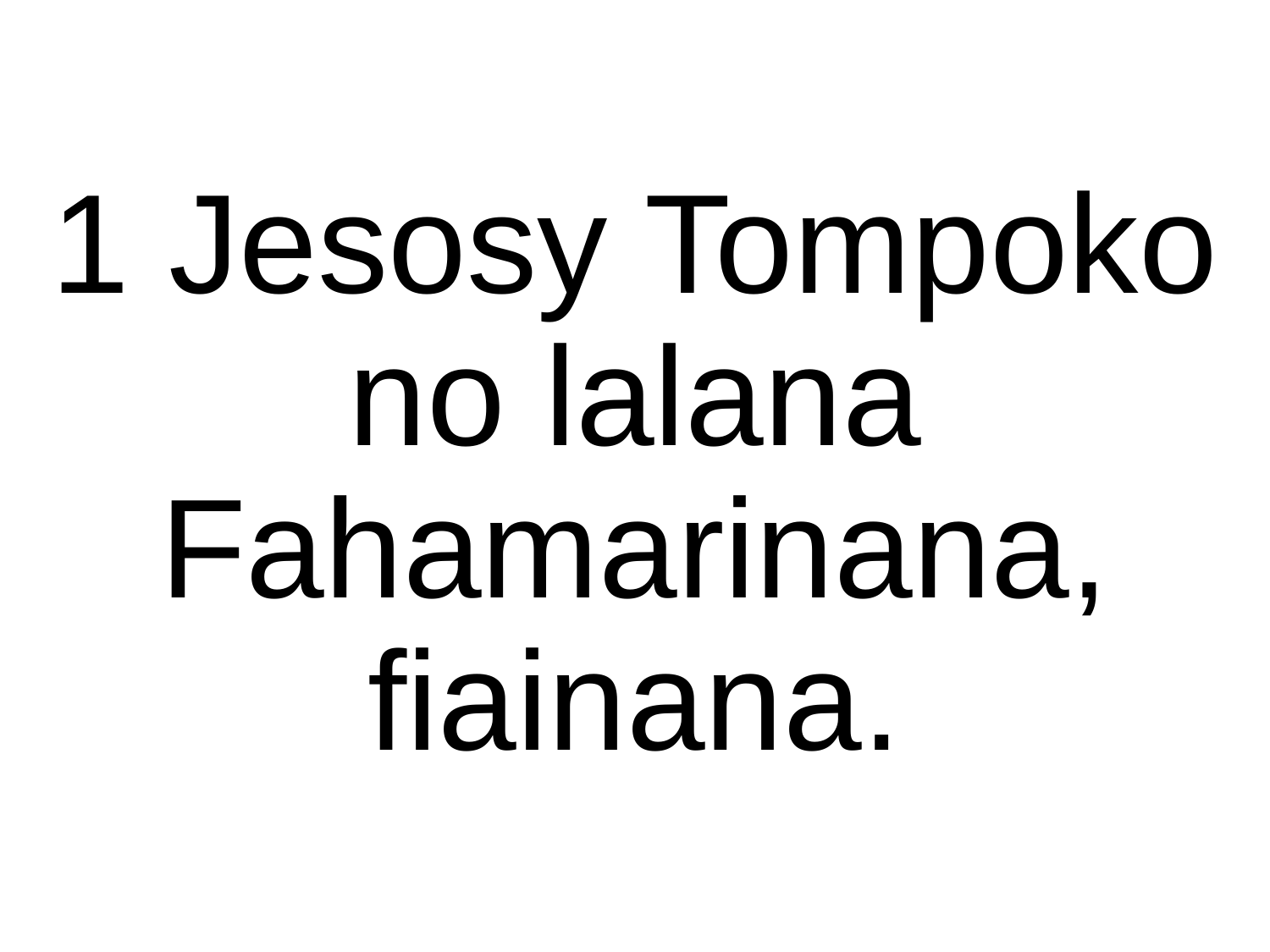

1 Jesosy Tompoko no lalana
Fahamarinana, fiainana.